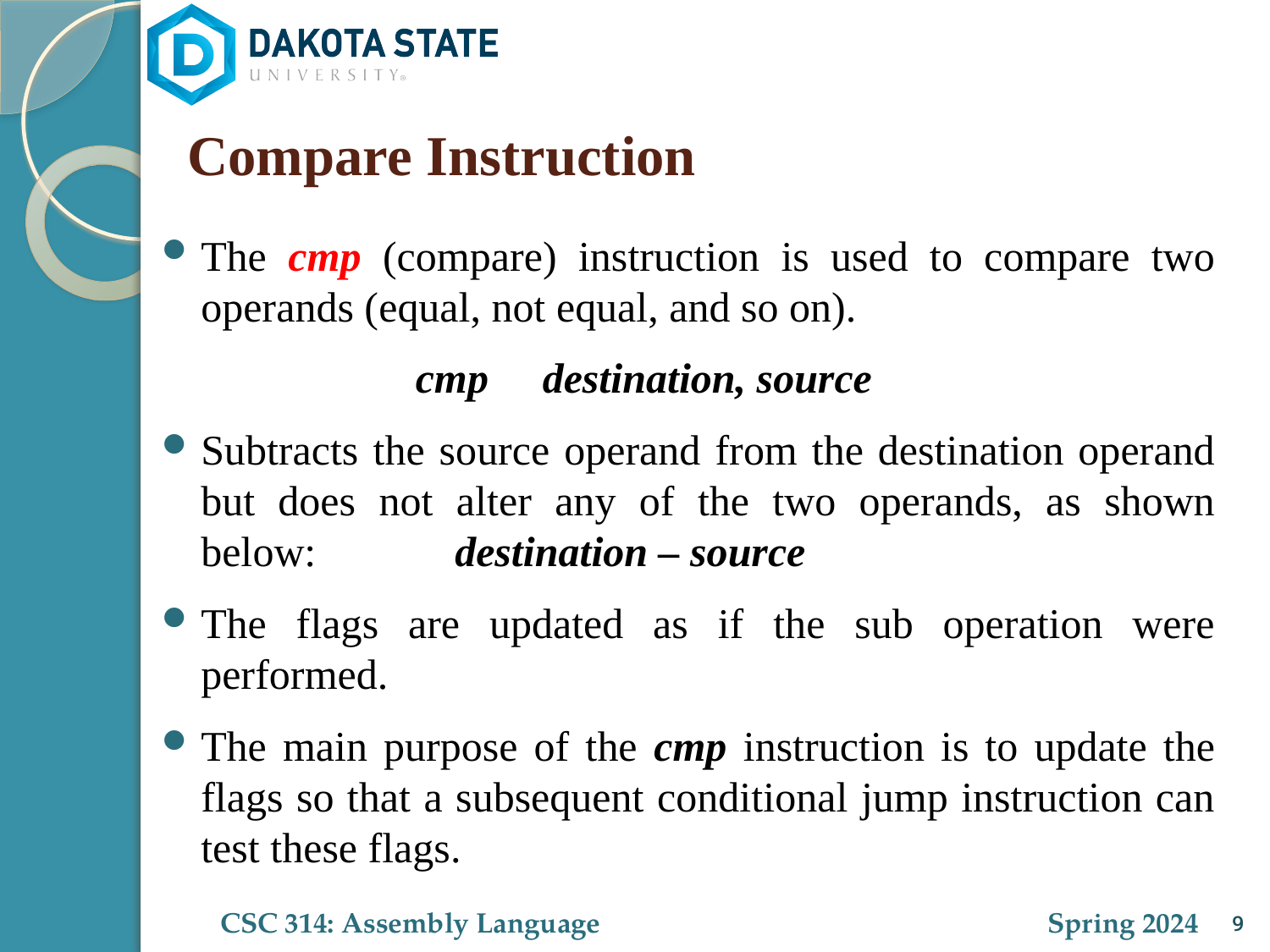

# Compare Instruction
The cmp (compare) instruction is used to compare two operands (equal, not equal, and so on).
		cmp 	destination, source
Subtracts the source operand from the destination operand but does not alter any of the two operands, as shown below: 		destination – source
The flags are updated as if the sub operation were performed.
The main purpose of the cmp instruction is to update the flags so that a subsequent conditional jump instruction can test these flags.

9